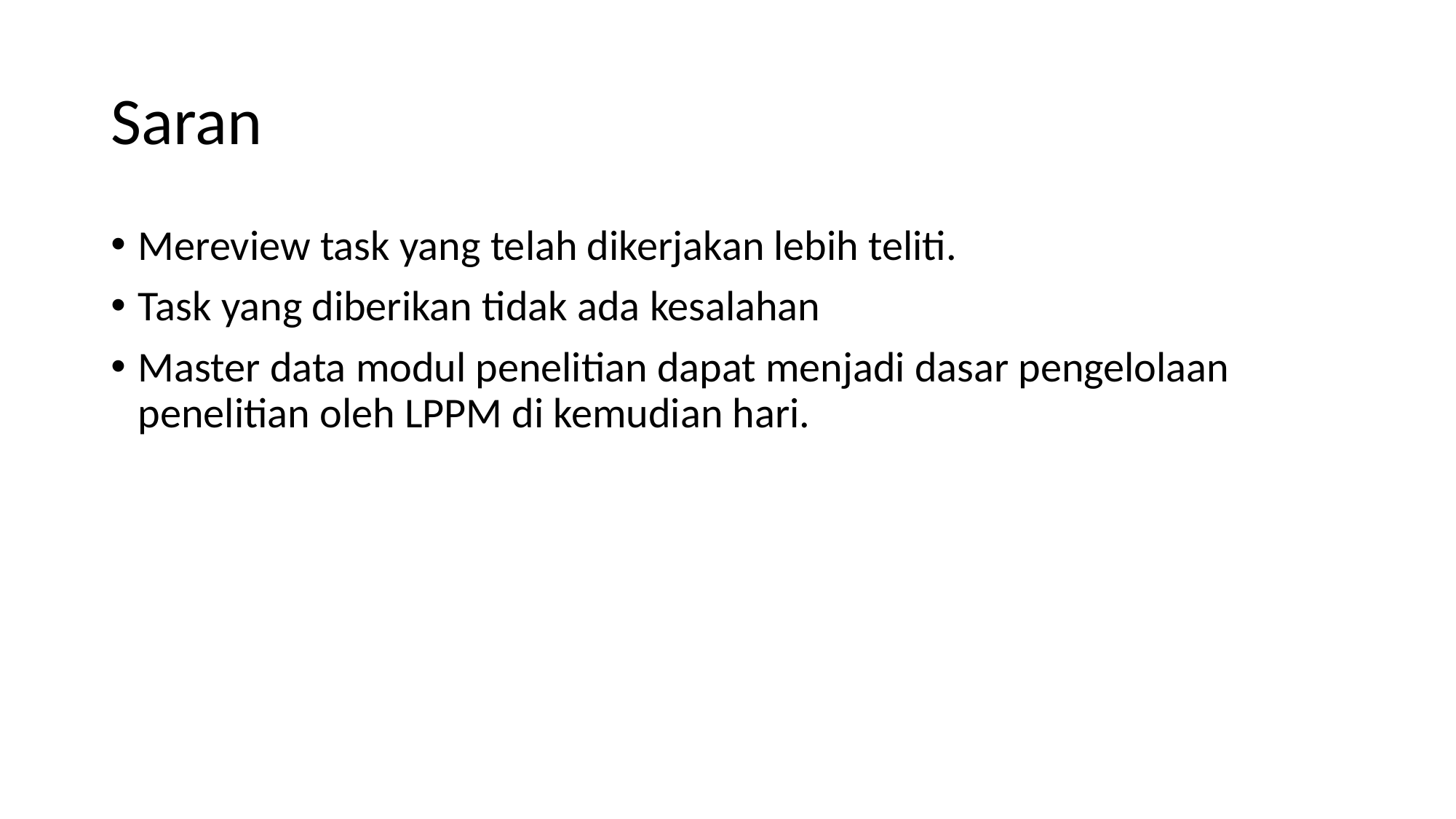

# Saran
Mereview task yang telah dikerjakan lebih teliti.
Task yang diberikan tidak ada kesalahan
Master data modul penelitian dapat menjadi dasar pengelolaan penelitian oleh LPPM di kemudian hari.